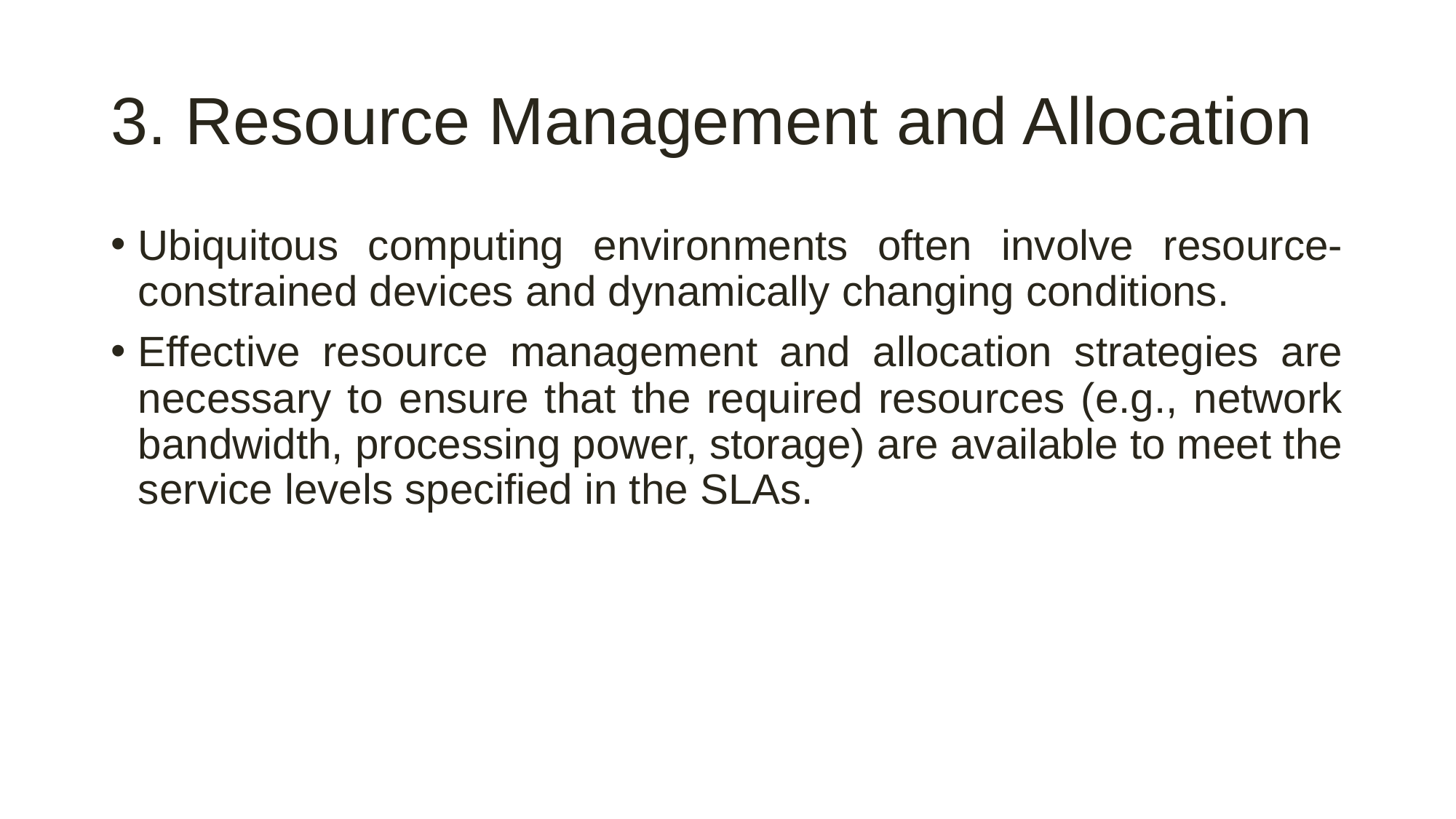

# 3. Resource Management and Allocation
Ubiquitous computing environments often involve resource-constrained devices and dynamically changing conditions.
Effective resource management and allocation strategies are necessary to ensure that the required resources (e.g., network bandwidth, processing power, storage) are available to meet the service levels specified in the SLAs.